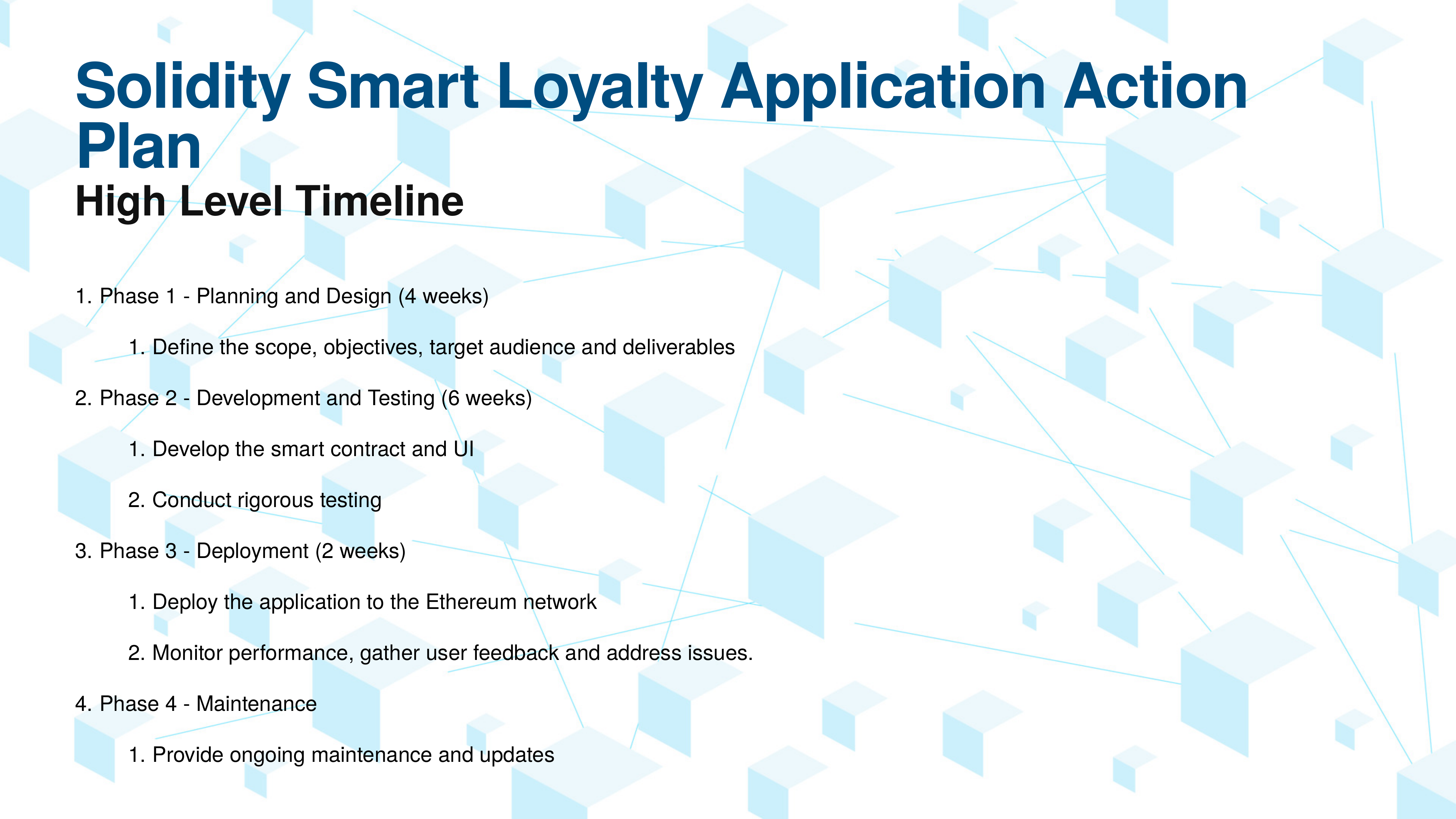

# Solidity Smart Loyalty Application Action Plan
High Level Timeline
Phase 1 - Planning and Design (4 weeks)
Define the scope, objectives, target audience and deliverables
Phase 2 - Development and Testing (6 weeks)
Develop the smart contract and UI
Conduct rigorous testing
Phase 3 - Deployment (2 weeks)
Deploy the application to the Ethereum network
Monitor performance, gather user feedback and address issues.
Phase 4 - Maintenance
Provide ongoing maintenance and updates